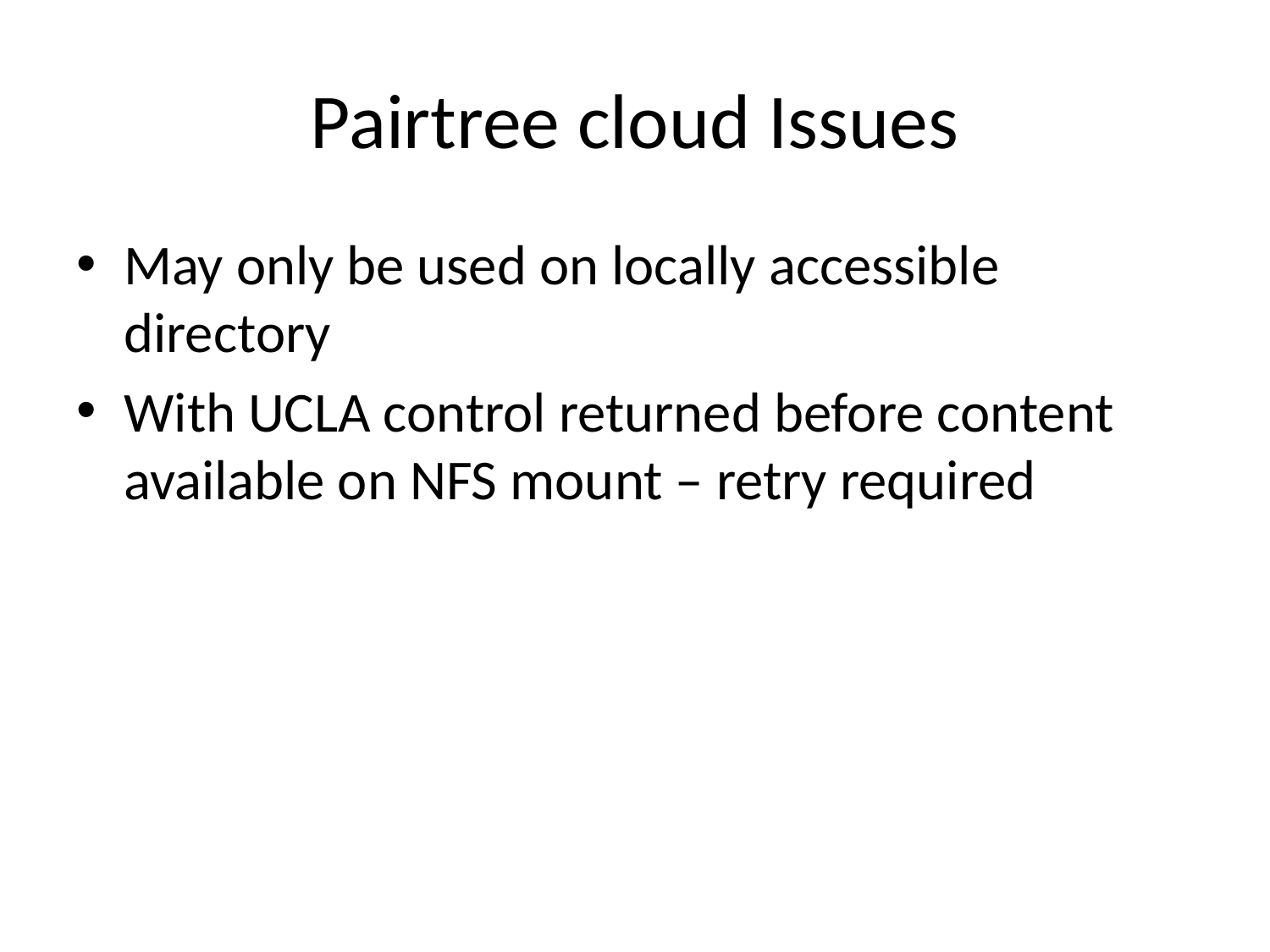

# Pairtree cloud Issues
May only be used on locally accessible directory
With UCLA control returned before content available on NFS mount – retry required